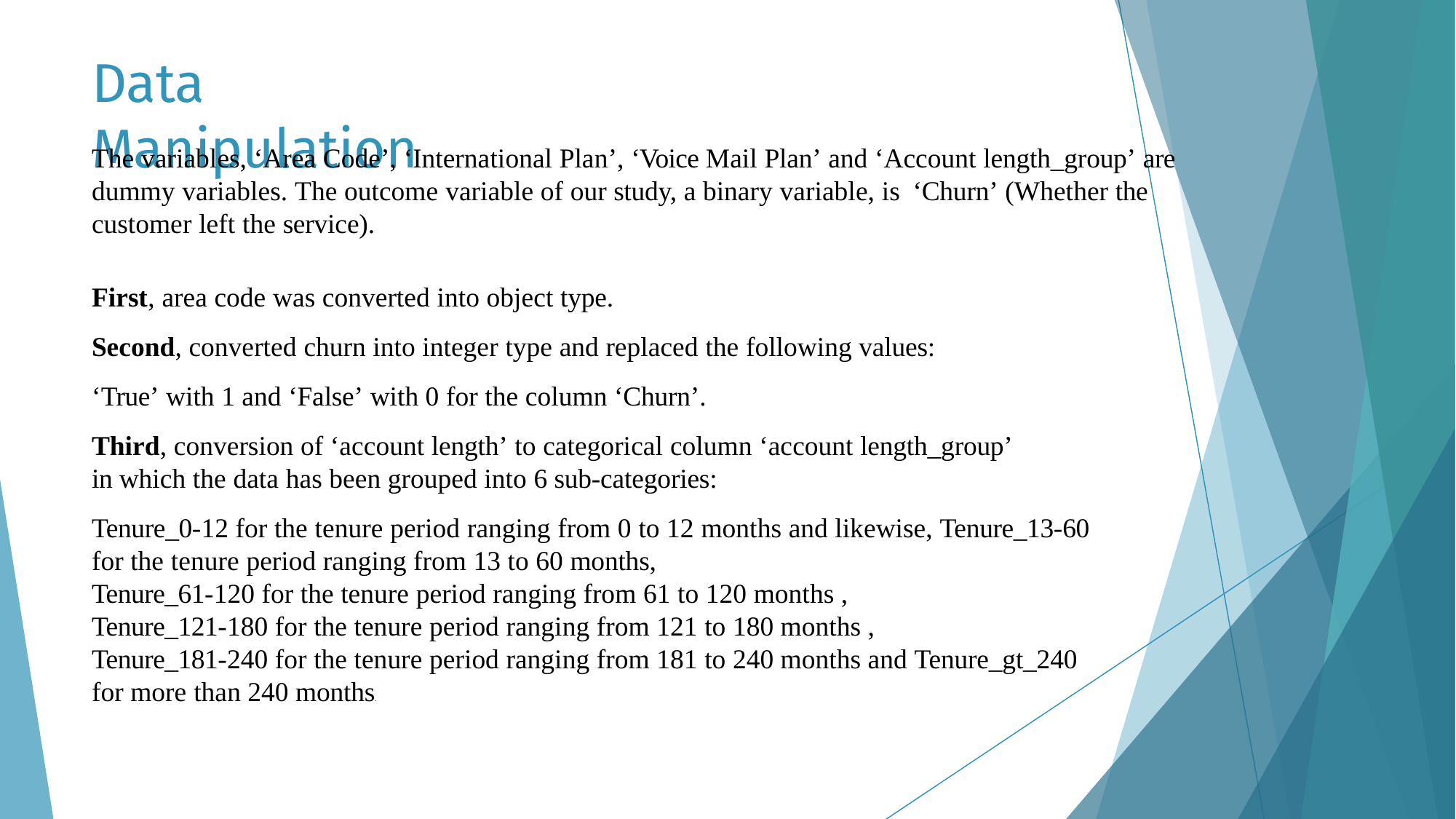

# Data Manipulation
The variables, ‘Area Code’, ‘International Plan’, ‘Voice Mail Plan’ and ‘Account length_group’ are dummy variables. The outcome variable of our study, a binary variable, is ‘Churn’ (Whether the customer left the service).

First, area code was converted into object type.
Second, converted churn into integer type and replaced the following values:
‘True’ with 1 and ‘False’ with 0 for the column ‘Churn’.
Third, conversion of ‘account length’ to categorical column ‘account length_group’ in which the data has been grouped into 6 sub-categories:
Tenure_0-12 for the tenure period ranging from 0 to 12 months and likewise, Tenure_13-60
for the tenure period ranging from 13 to 60 months,
Tenure_61-120 for the tenure period ranging from 61 to 120 months , Tenure_121-180 for the tenure period ranging from 121 to 180 months ,
Tenure_181-240 for the tenure period ranging from 181 to 240 months and Tenure_gt_240 for more than 240 months.